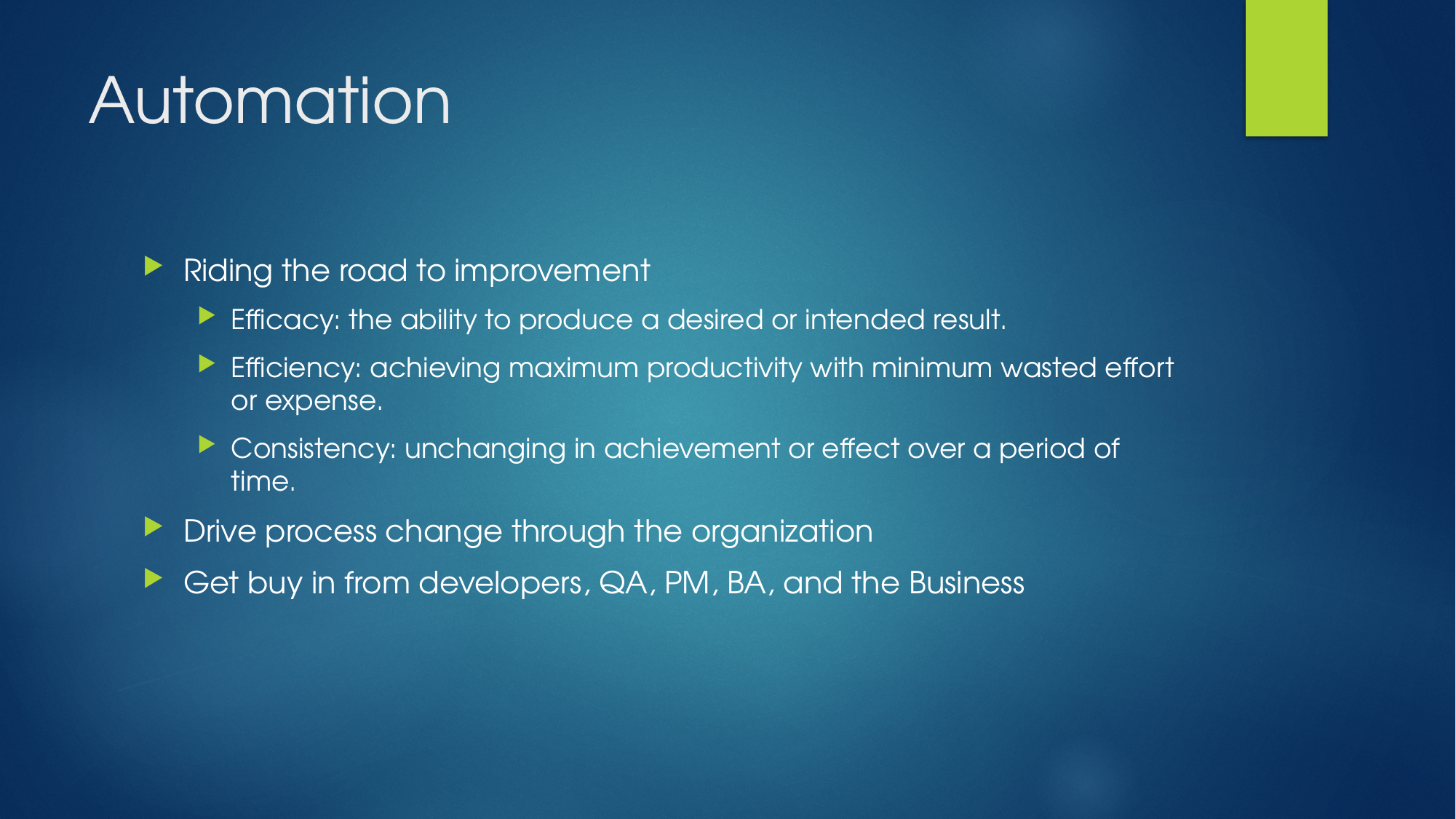

# Automation
Riding the road to improvement
Efficacy: the ability to produce a desired or intended result.
Efficiency: achieving maximum productivity with minimum wasted effort or expense.
Consistency: unchanging in achievement or effect over a period of time.
Drive process change through the organization
Get buy in from developers, QA, PM, BA, and the Business